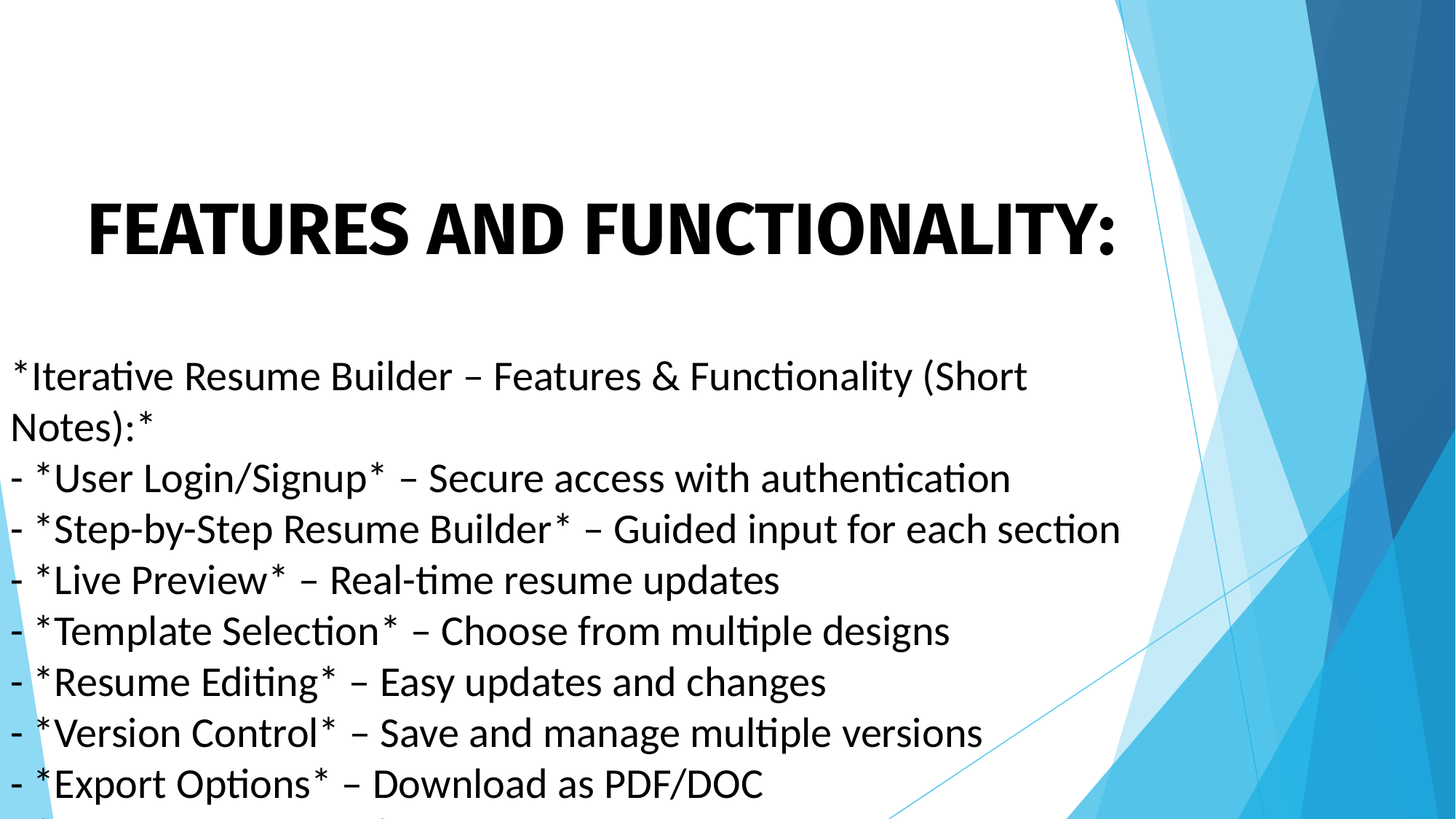

# FEATURES AND FUNCTIONALITY:
*Iterative Resume Builder – Features & Functionality (Short Notes):*
- *User Login/Signup* – Secure access with authentication
- *Step-by-Step Resume Builder* – Guided input for each section
- *Live Preview* – Real-time resume updates
- *Template Selection* – Choose from multiple designs
- *Resume Editing* – Easy updates and changes
- *Version Control* – Save and manage multiple versions
- *Export Options* – Download as PDF/DOC
- *Responsive Design* – Works on all devices
- *Optional AI Suggestions* – Smart content hints and formatting
Let me know if you need this in table format or for a PPT.